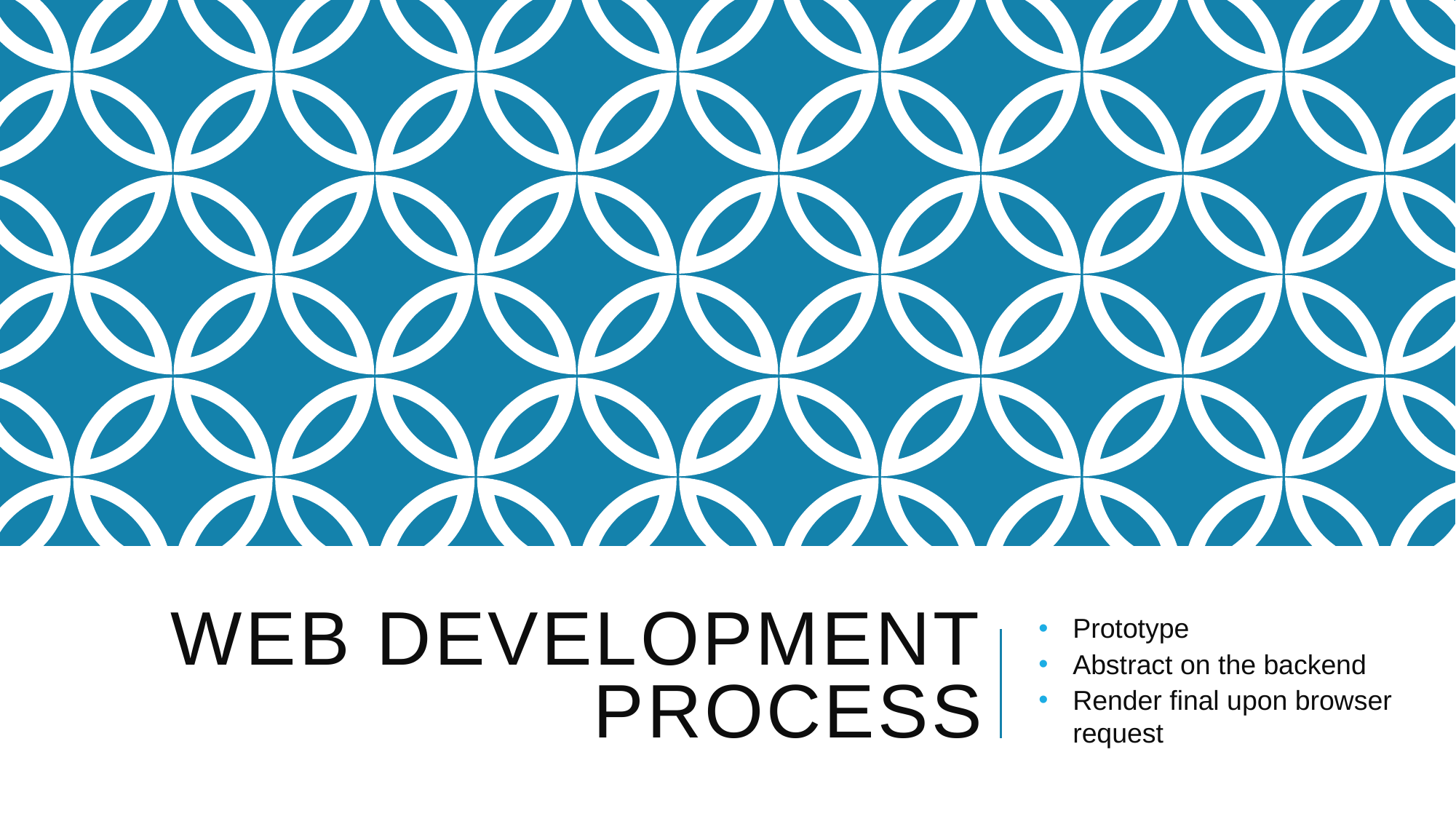

# Web Development Process
Prototype
Abstract on the backend
Render final upon browser request